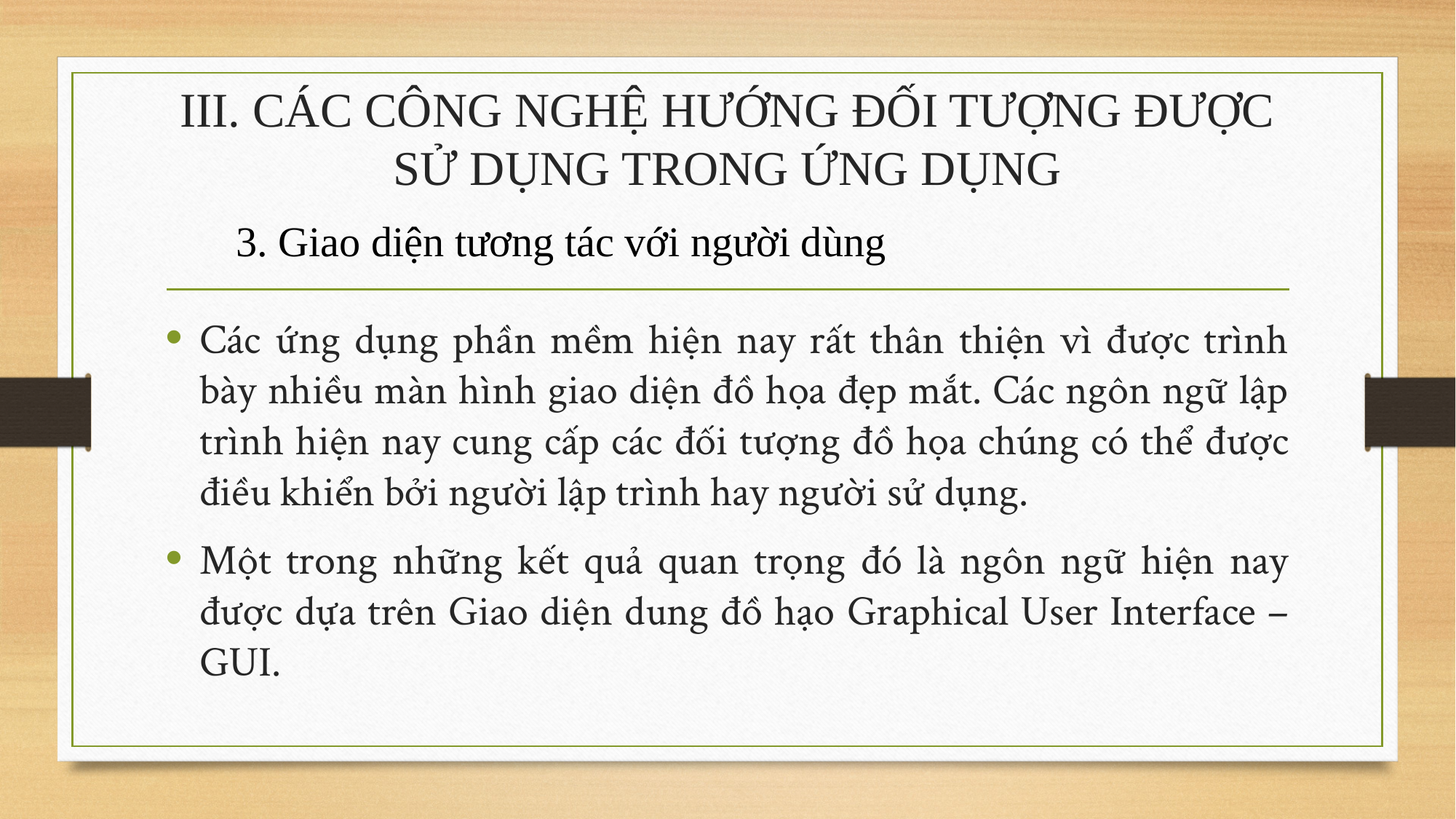

# III. CÁC CÔNG NGHỆ HƯỚNG ĐỐI TƯỢNG ĐƯỢC SỬ DỤNG TRONG ỨNG DỤNG
3. Giao diện tương tác với người dùng
Các ứng dụng phần mềm hiện nay rất thân thiện vì được trình bày nhiều màn hình giao diện đồ họa đẹp mắt. Các ngôn ngữ lập trình hiện nay cung cấp các đối tượng đồ họa chúng có thể được điều khiển bởi người lập trình hay người sử dụng.
Một trong những kết quả quan trọng đó là ngôn ngữ hiện nay được dựa trên Giao diện dung đồ hạo Graphical User Interface – GUI.